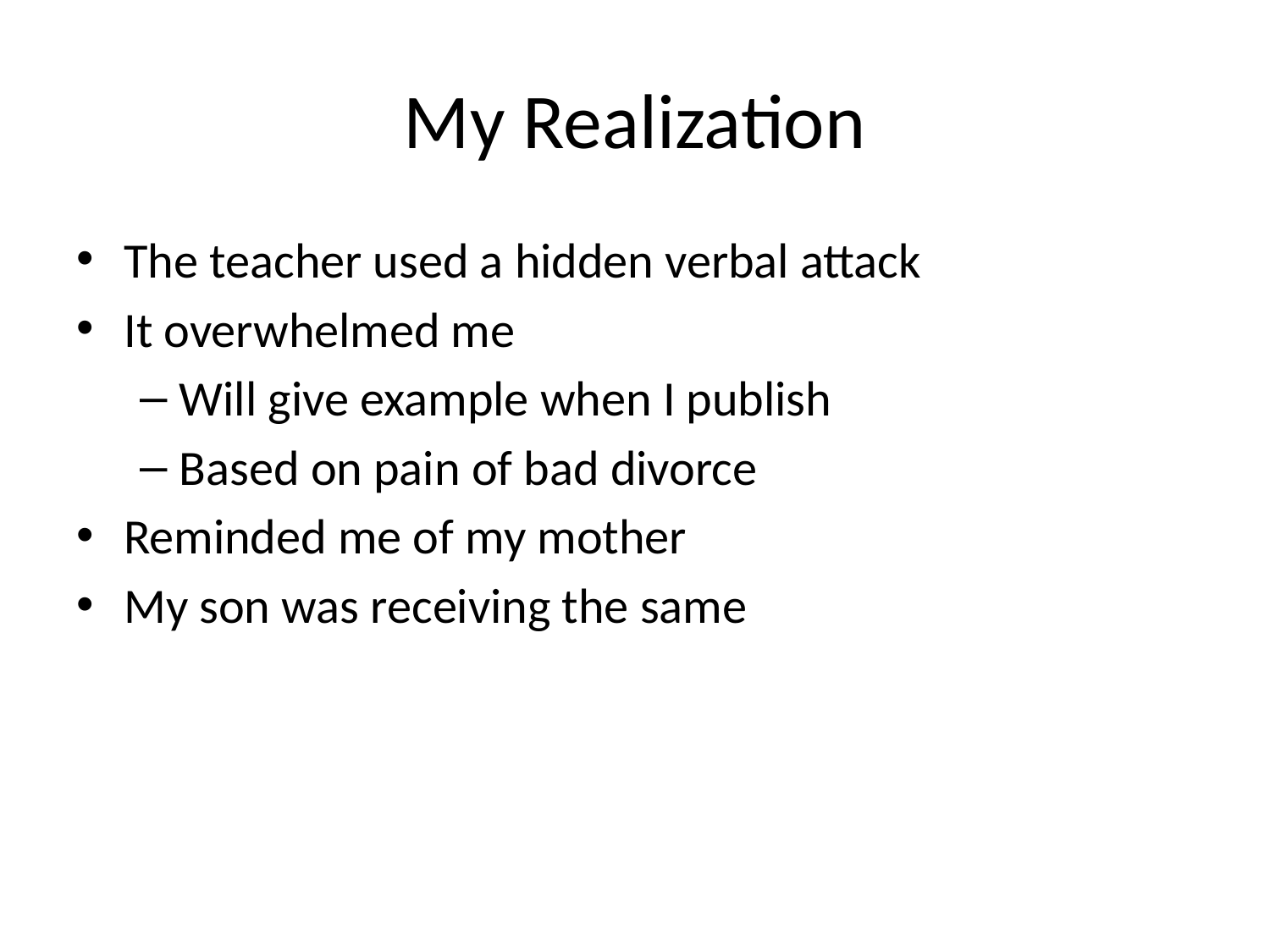

# My Realization
The teacher used a hidden verbal attack
It overwhelmed me
Will give example when I publish
Based on pain of bad divorce
Reminded me of my mother
My son was receiving the same